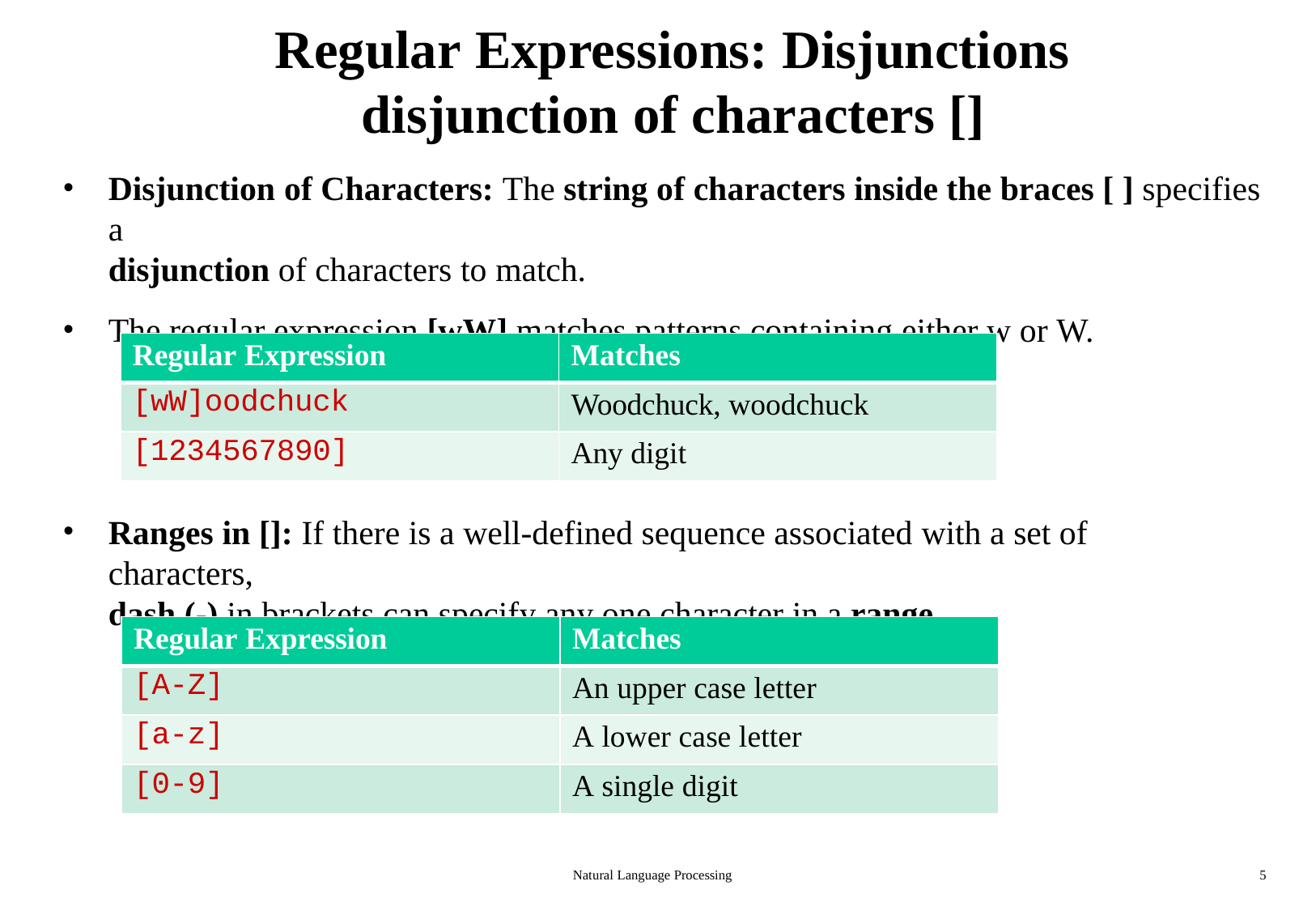

# Regular Expressions: Disjunctions  disjunction of characters []
Disjunction of Characters: The string of characters inside the braces [ ] specifies a
disjunction of characters to match.
The regular expression [wW] matches patterns containing either w or W.
| Regular Expression | Matches |
| --- | --- |
| [wW]oodchuck | Woodchuck, woodchuck |
| [1234567890] | Any digit |
Ranges in []: If there is a well-defined sequence associated with a set of characters,
dash (-) in brackets can specify any one character in a range.
| Regular Expression | Matches |
| --- | --- |
| [A-Z] | An upper case letter |
| [a-z] | A lower case letter |
| [0-9] | A single digit |
Natural Language Processing
5